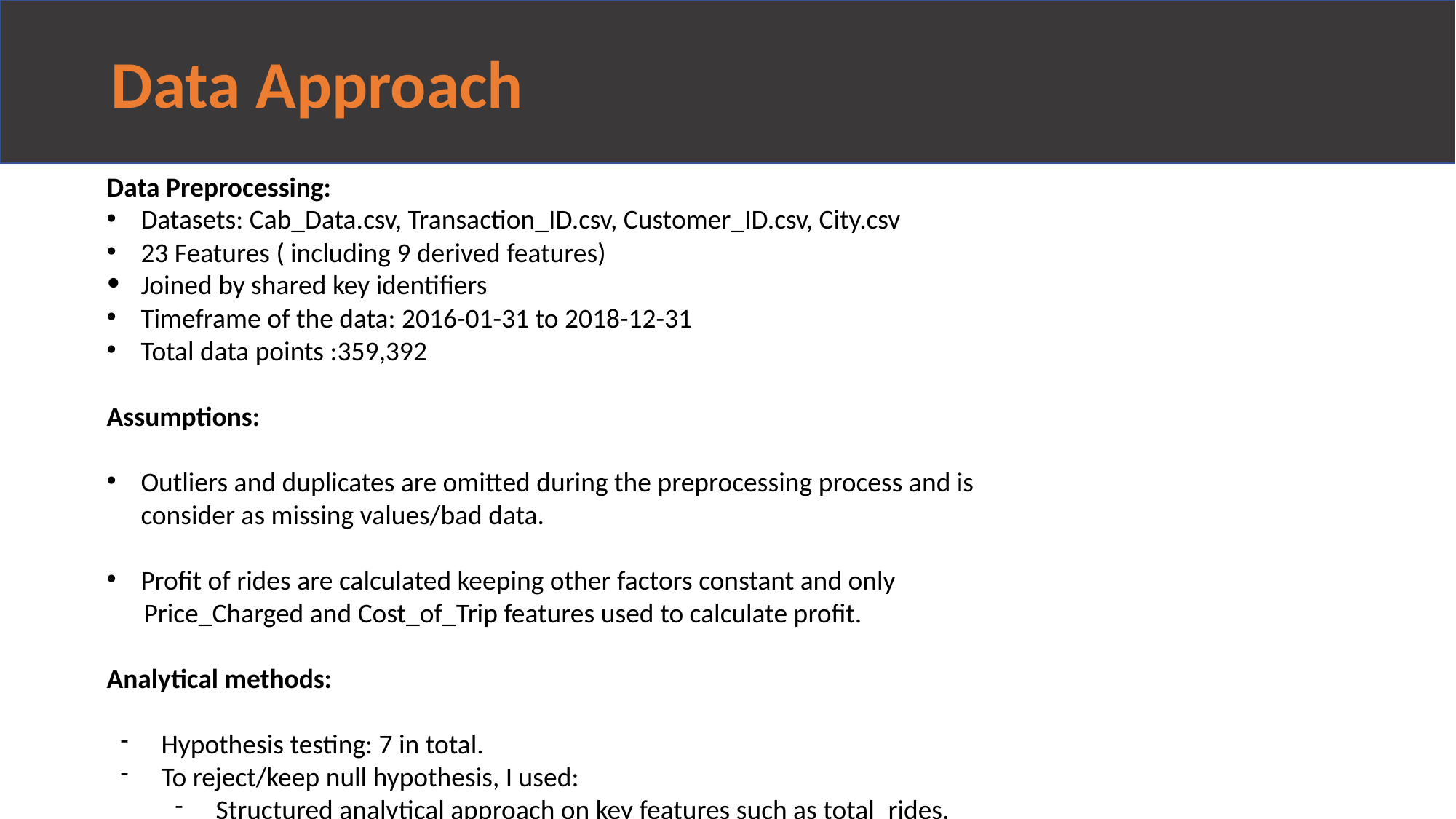

# Data Approach
Data Preprocessing:
Datasets: Cab_Data.csv, Transaction_ID.csv, Customer_ID.csv, City.csv
23 Features ( including 9 derived features)
Joined by shared key identifiers
Timeframe of the data: 2016-01-31 to 2018-12-31
Total data points :359,392

Assumptions:

Outliers and duplicates are omitted during the preprocessing process and is consider as missing values/bad data.

Profit of rides are calculated keeping other factors constant and only
      Price_Charged and Cost_of_Trip features used to calculate profit.

Analytical methods:

Hypothesis testing: 7 in total.
To reject/keep null hypothesis, I used:
Structured analytical approach on key features such as total_rides, profit, features, cities, dates, data income
T-test statistical